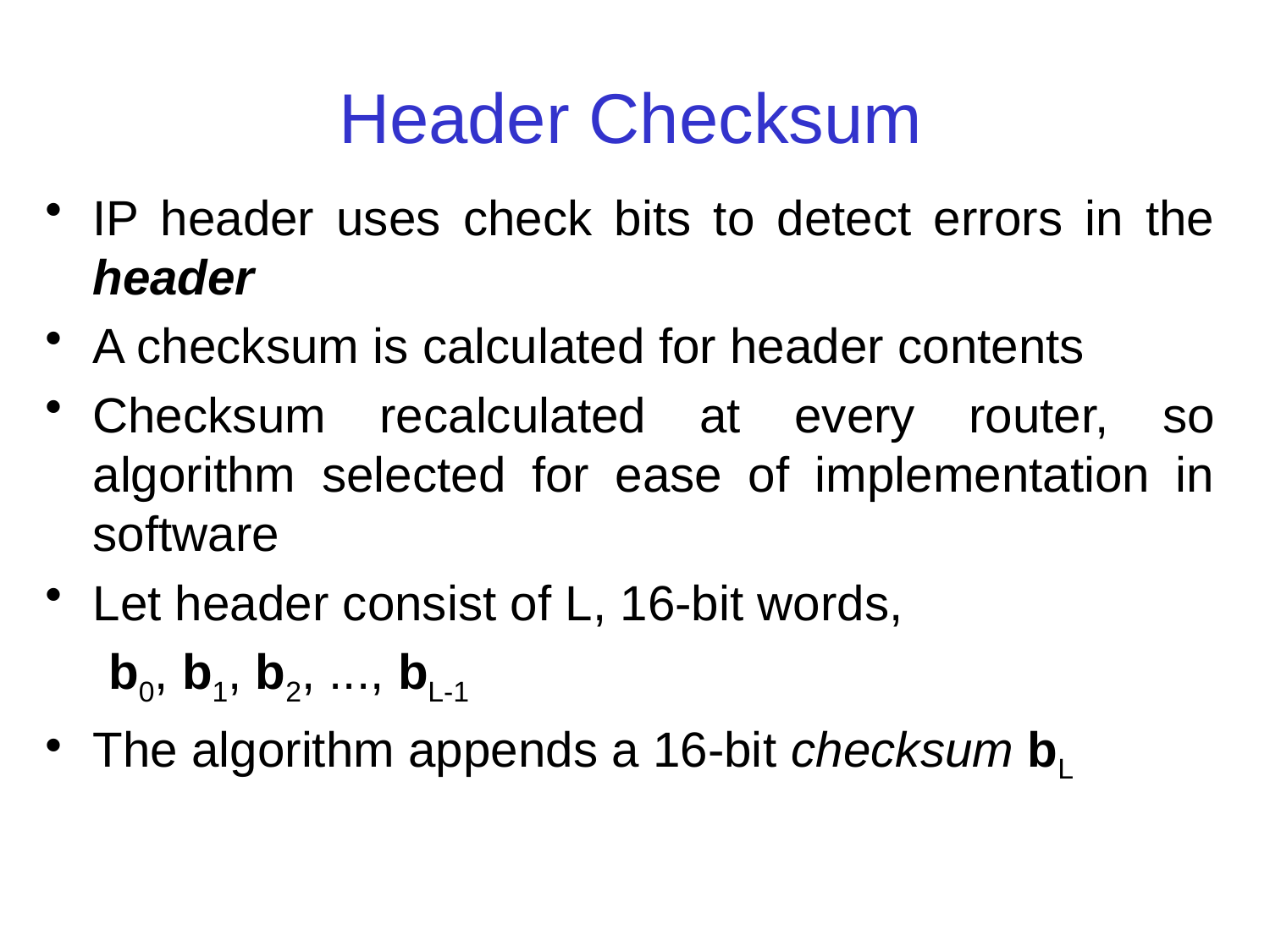

# Header Checksum
IP header uses check bits to detect errors in the header
A checksum is calculated for header contents
Checksum recalculated at every router, so algorithm selected for ease of implementation in software
Let header consist of L, 16-bit words,
b0, b1, b2, ..., bL-1
The algorithm appends a 16-bit checksum bL